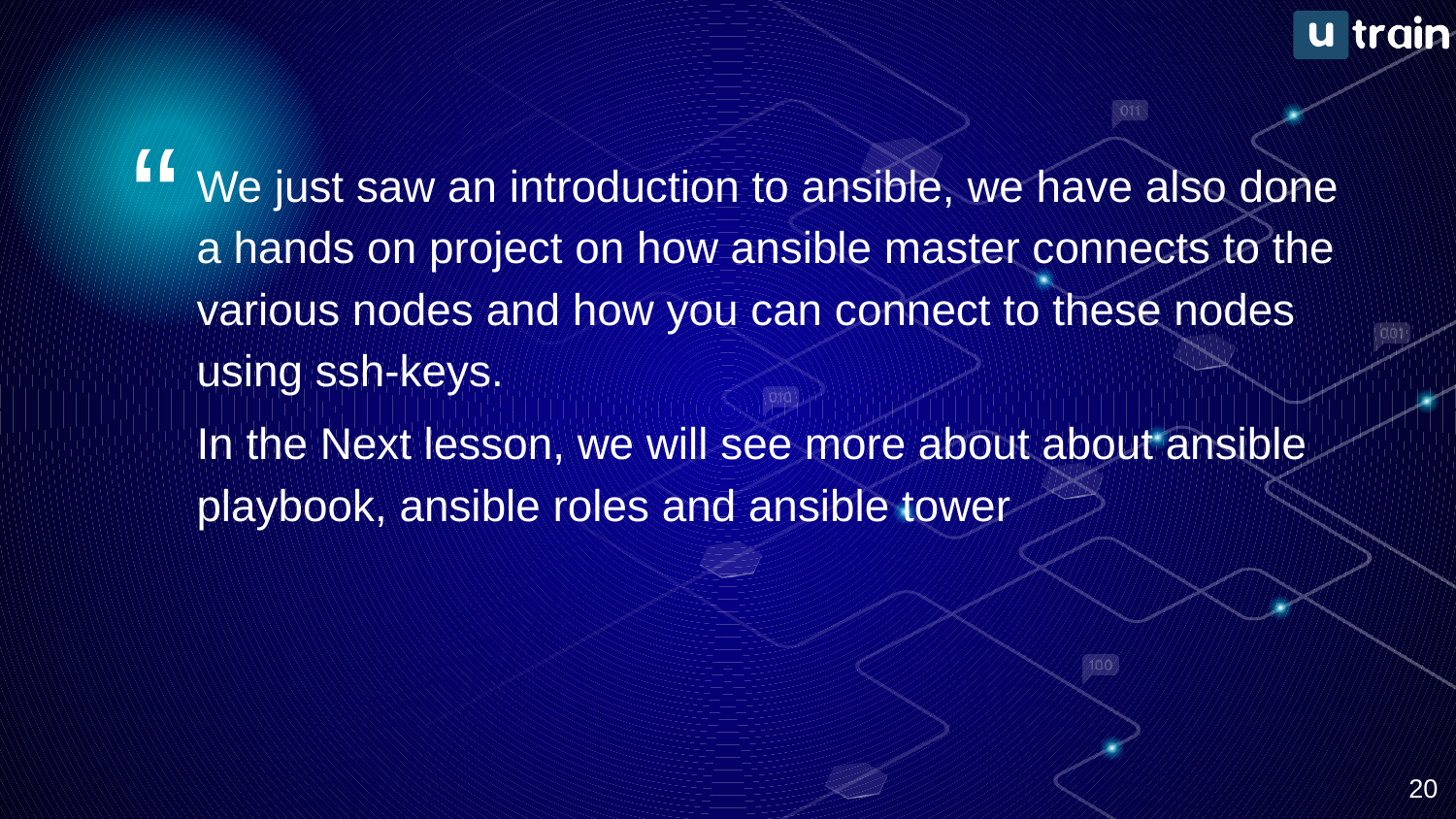

We just saw an introduction to ansible, we have also done a hands on project on how ansible master connects to the various nodes and how you can connect to these nodes using ssh-keys.
In the Next lesson, we will see more about about ansible playbook, ansible roles and ansible tower
20